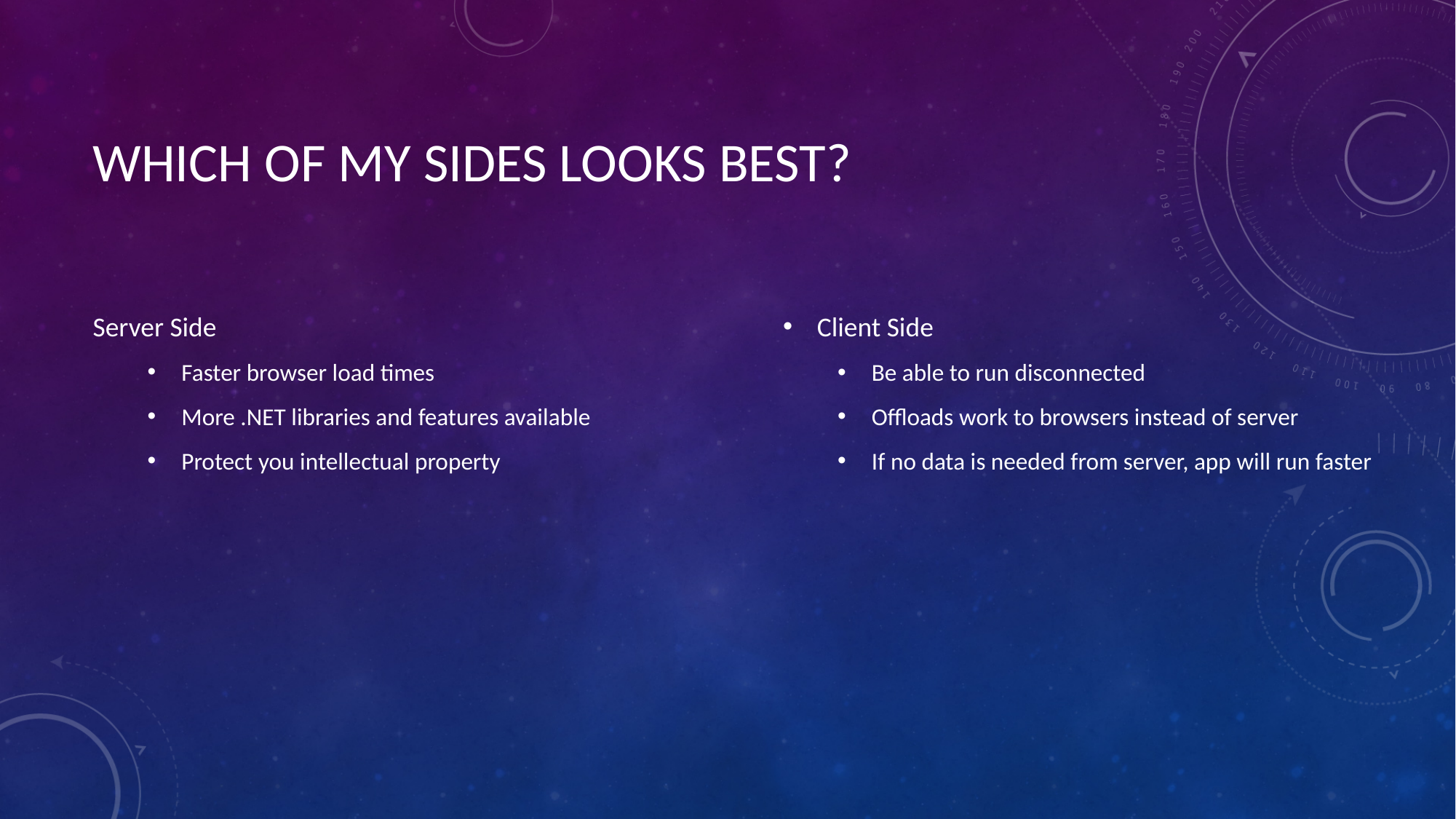

# Which of my sides looks best?

Server Side
Faster browser load times
More .NET libraries and features available
Protect you intellectual property

Client Side
Be able to run disconnected
Offloads work to browsers instead of server
If no data is needed from server, app will run faster